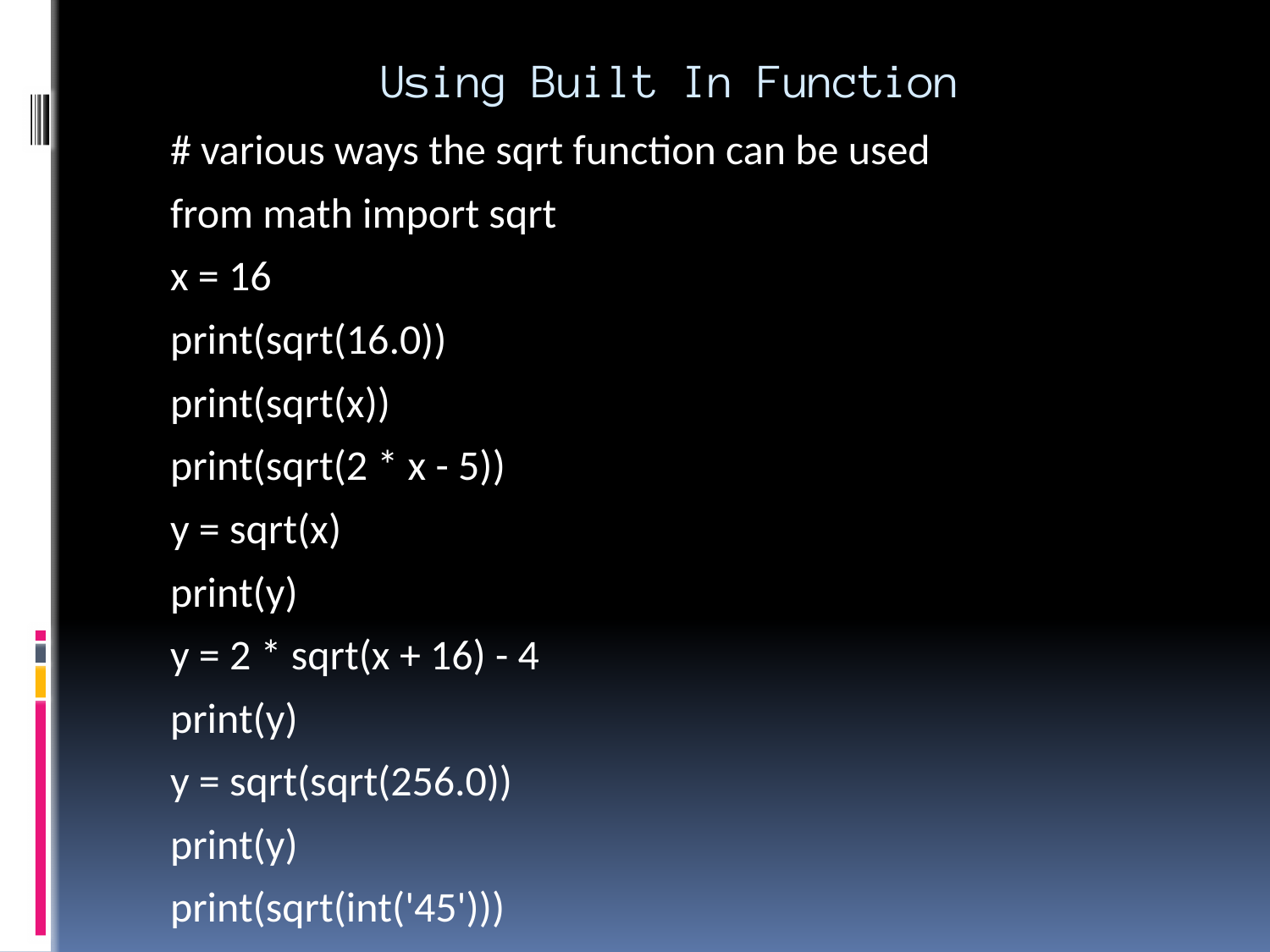

# Using Built In Function
# various ways the sqrt function can be used
from math import sqrt
x = 16
print(sqrt(16.0))
print(sqrt(x))
print(sqrt(2 * x - 5))
y = sqrt(x)
print(y)
y = 2 * sqrt(x + 16) - 4
print(y)
y = sqrt(sqrt(256.0))
print(y)
print(sqrt(int('45')))